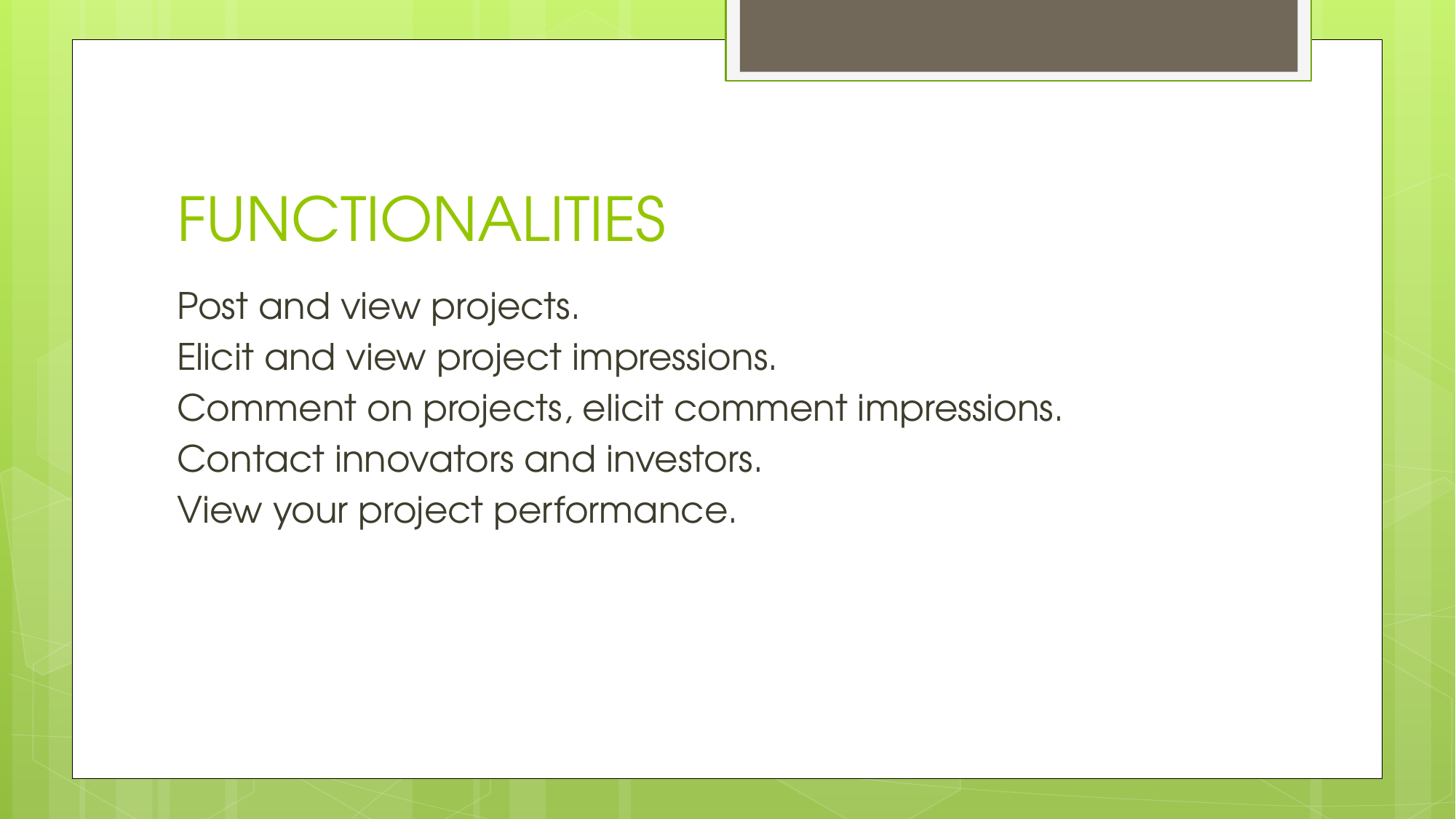

# FUNCTIONALITIES
Post and view projects.
Elicit and view project impressions.
Comment on projects, elicit comment impressions.
Contact innovators and investors.
View your project performance.